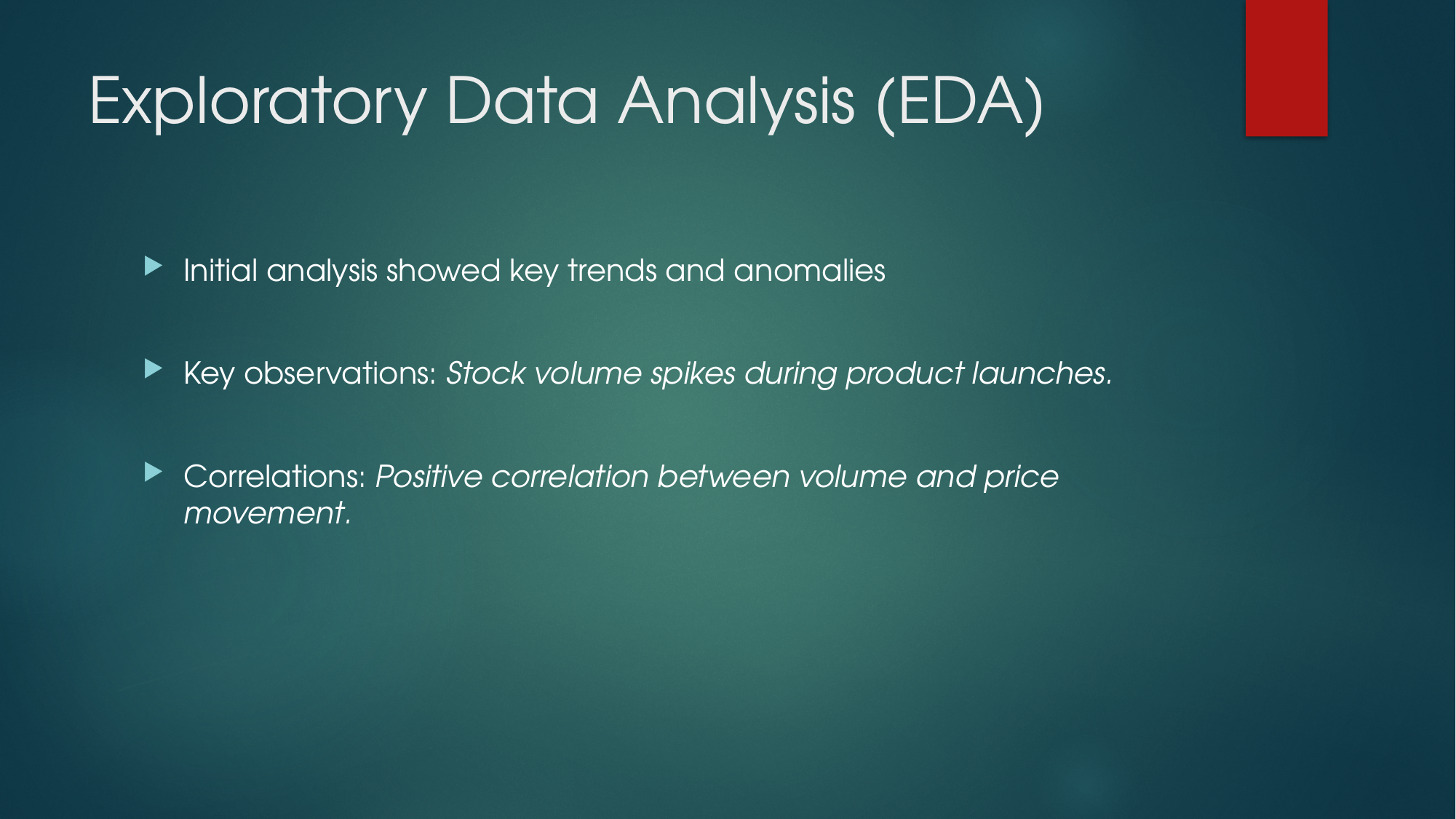

# Exploratory Data Analysis (EDA)
Initial analysis showed key trends and anomalies

Key observations: Stock volume spikes during product launches.

Correlations: Positive correlation between volume and price movement.